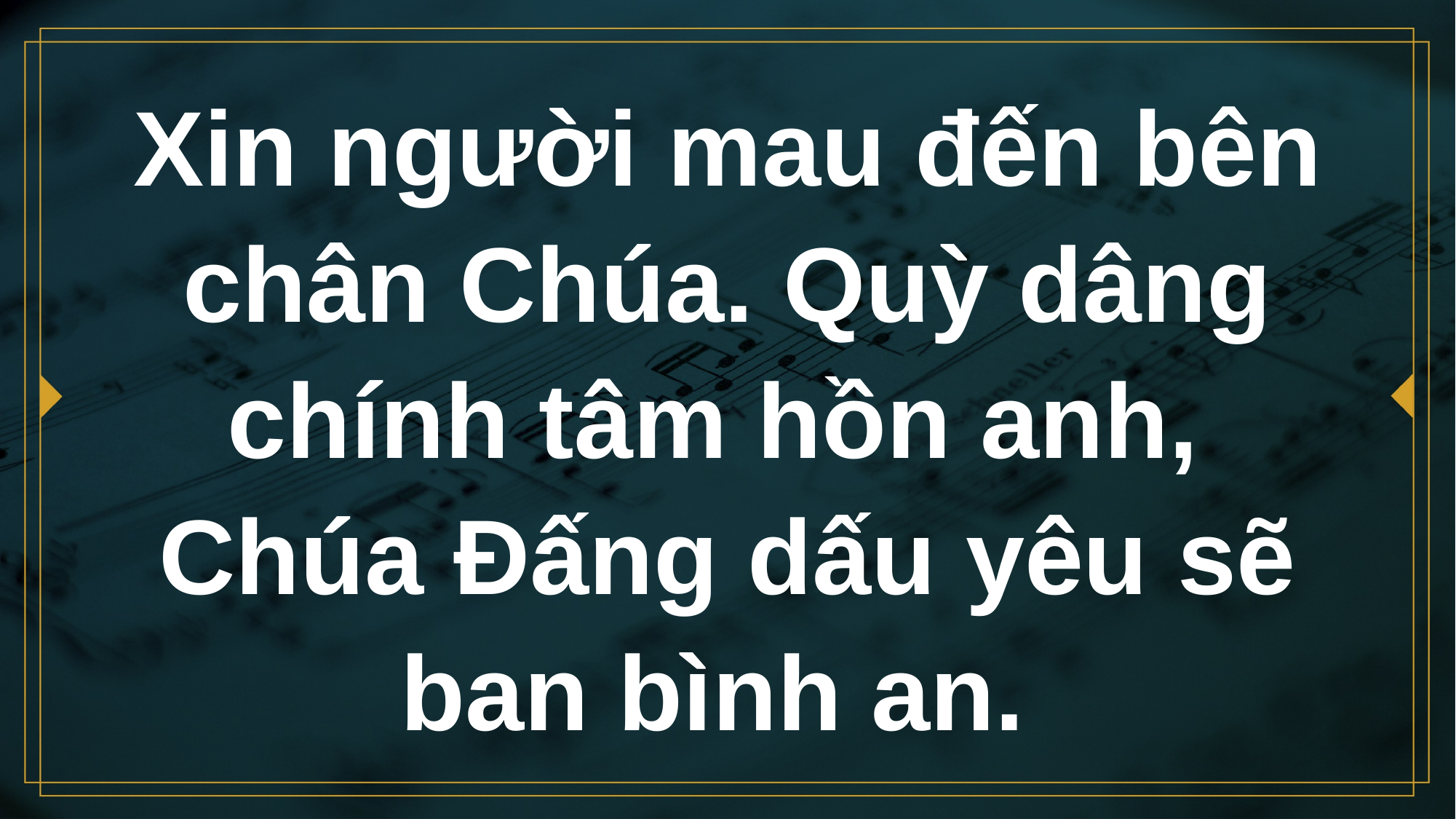

# Xin người mau đến bên chân Chúa. Quỳ dâng chính tâm hồn anh, Chúa Đấng dấu yêu sẽ ban bình an.